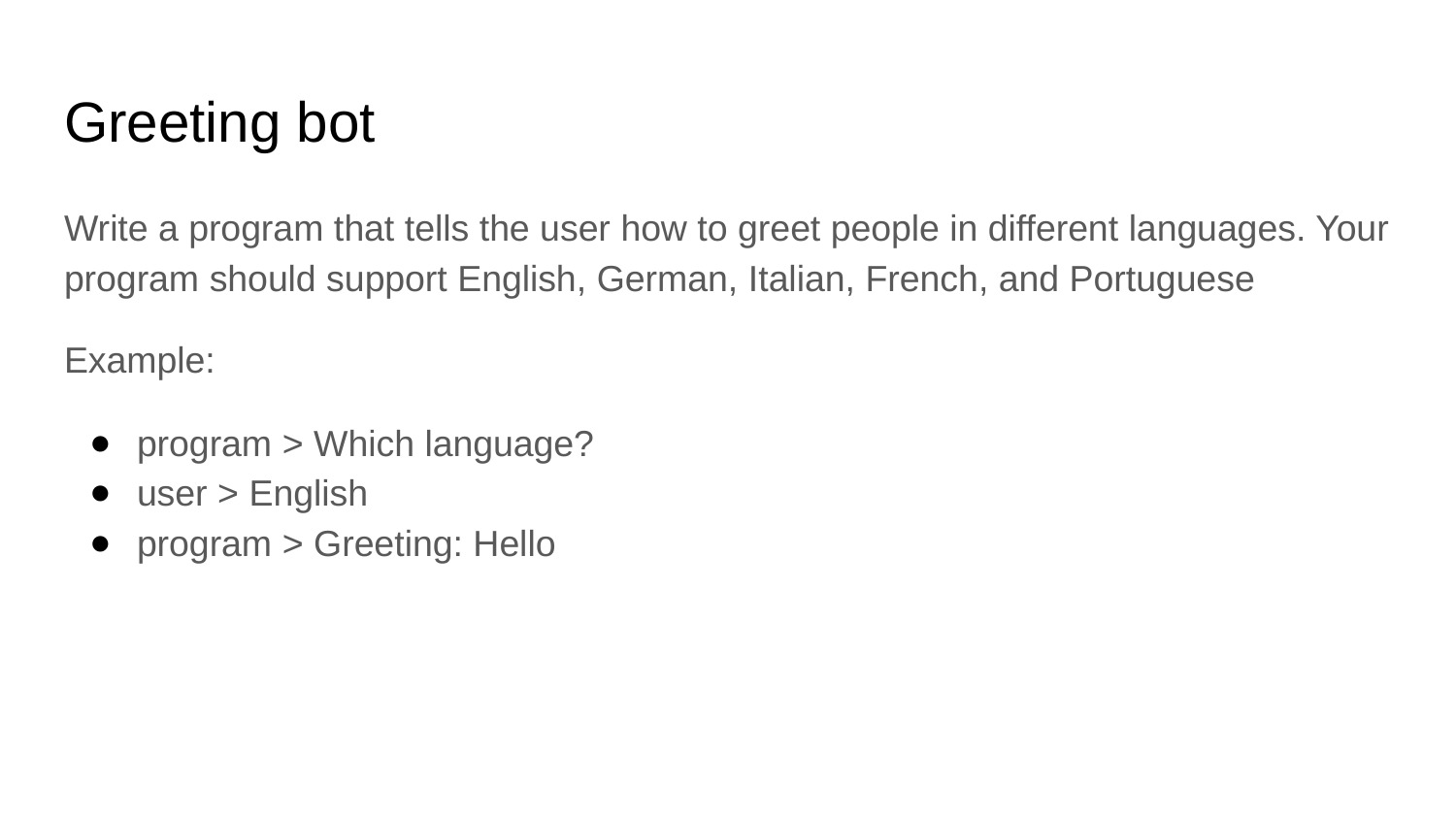

# Greeting bot
Write a program that tells the user how to greet people in different languages. Your program should support English, German, Italian, French, and Portuguese
Example:
program > Which language?
user > English
program > Greeting: Hello